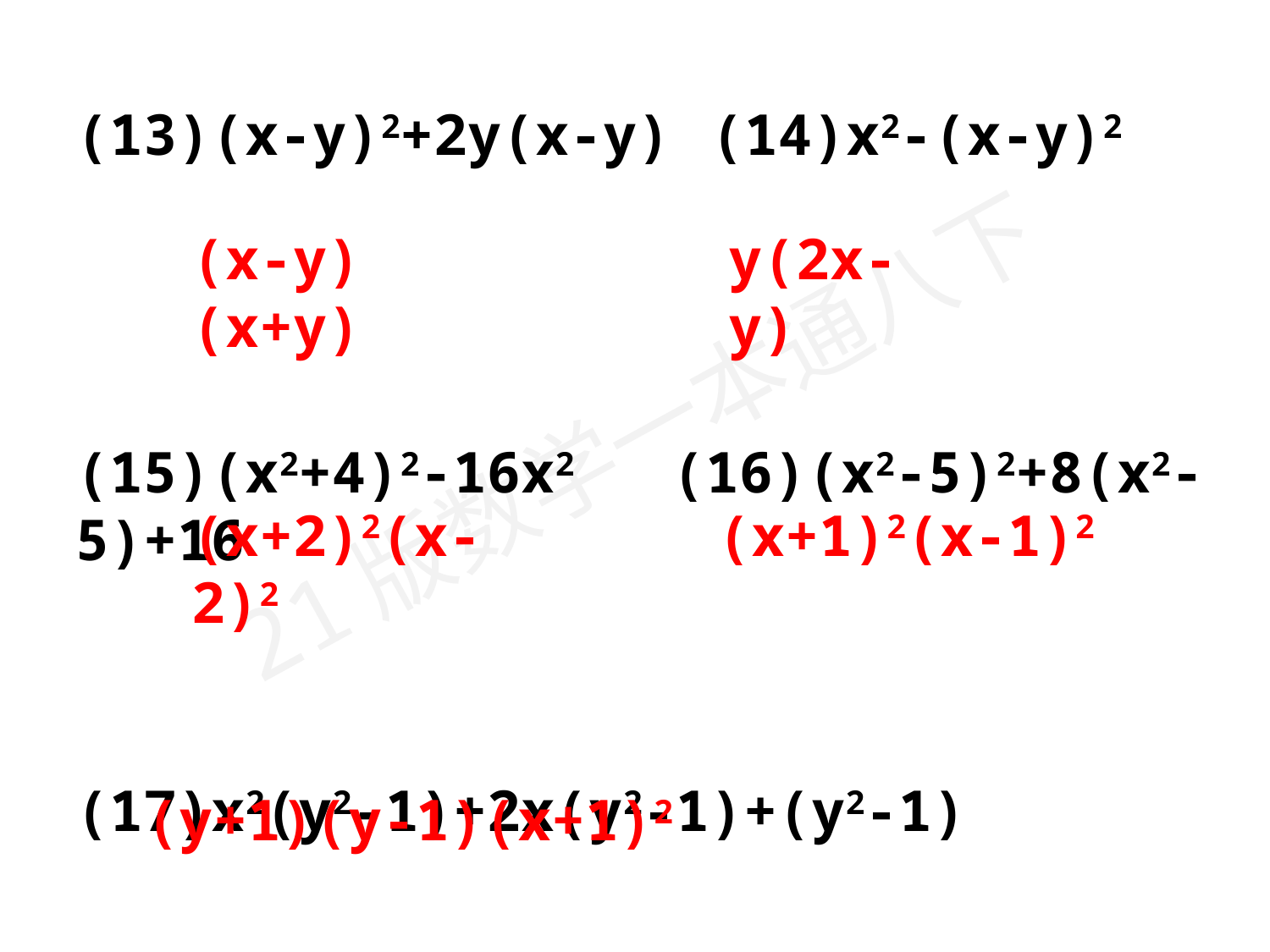

(13)(x-y)2+2y(x-y) 	(14)x2-(x-y)2

(15)(x2+4)2-16x2     (16)(x2-5)2+8(x2-5)+16

(17)x2(y2-1)+2x(y2-1)+(y2-1)
y(2x-y)
(x-y)(x+y)
(x+1)2(x-1)2
(x+2)2(x-2)2
(y+1)(y-1)(x+1)2